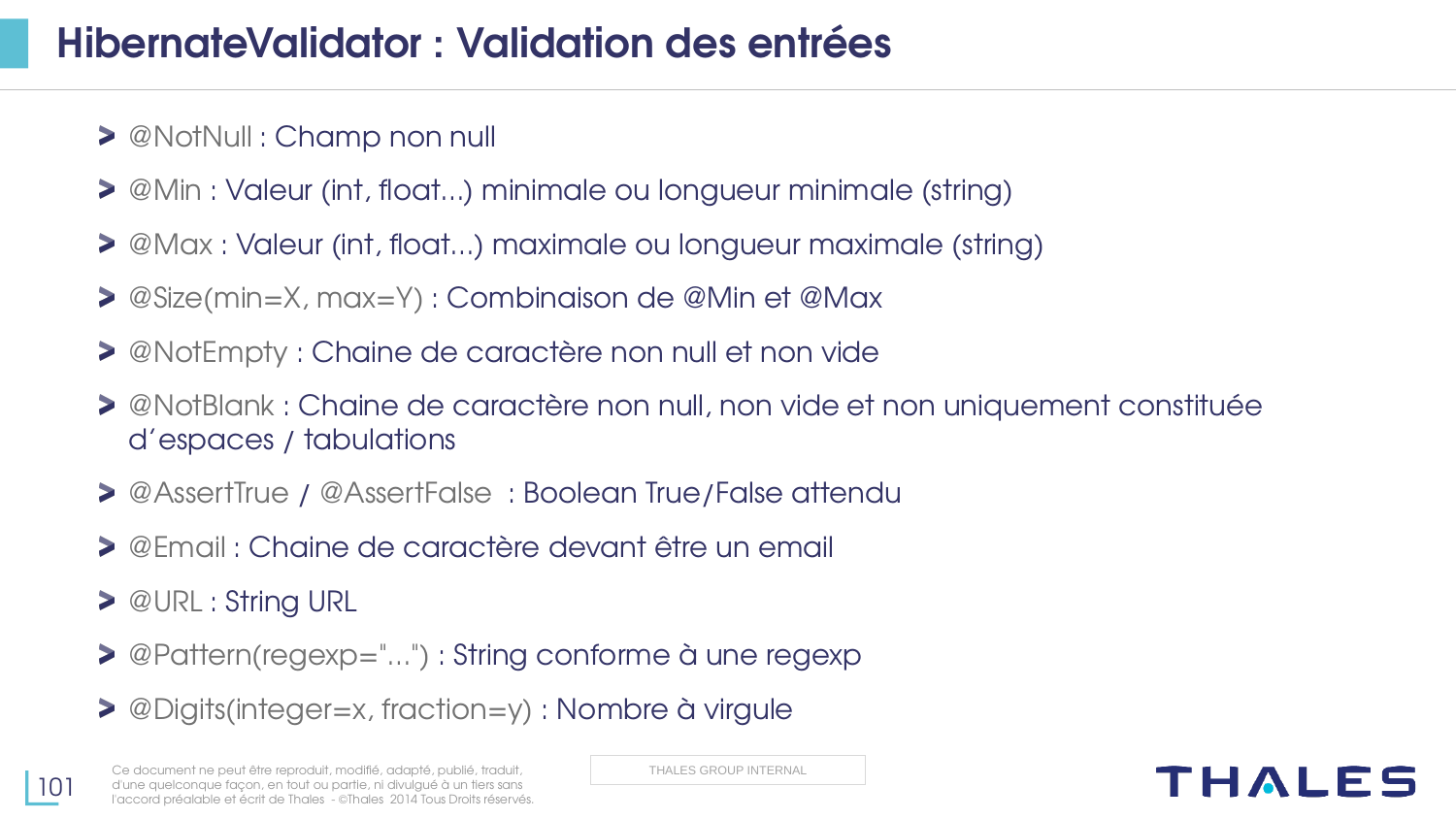

# HibernateValidator : Validation des entrées
@NotNull : Champ non null
@Min : Valeur (int, float…) minimale ou longueur minimale (string)
@Max : Valeur (int, float…) maximale ou longueur maximale (string)
@Size(min=X, max=Y) : Combinaison de @Min et @Max
@NotEmpty : Chaine de caractère non null et non vide
@NotBlank : Chaine de caractère non null, non vide et non uniquement constituée d’espaces / tabulations
@AssertTrue / @AssertFalse  : Boolean True/False attendu
@Email : Chaine de caractère devant être un email
@URL : String URL
@Pattern(regexp="…") : String conforme à une regexp
@Digits(integer=x, fraction=y) : Nombre à virgule